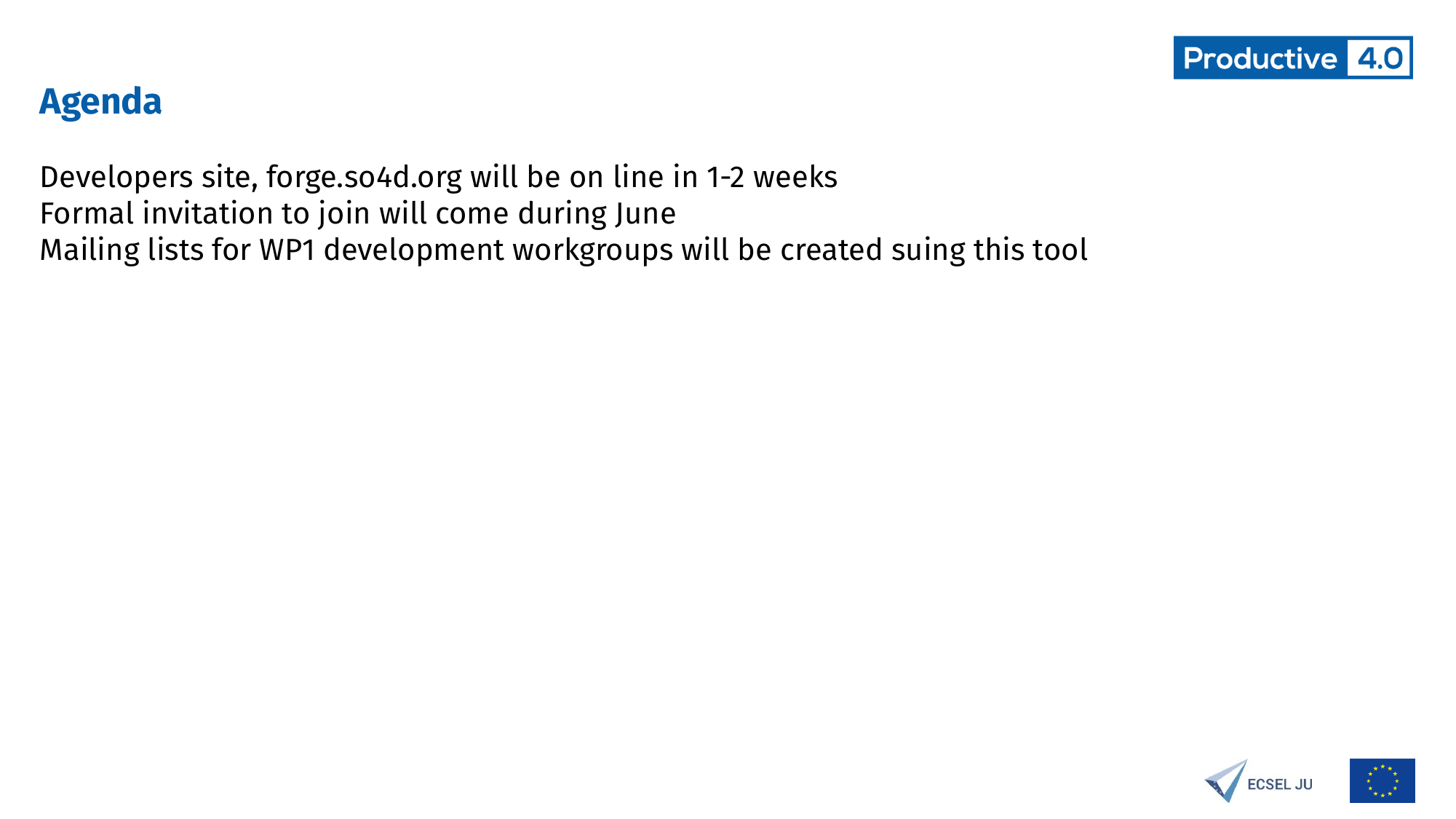

# Agenda
Developers site, forge.so4d.org will be on line in 1-2 weeks
Formal invitation to join will come during June
Mailing lists for WP1 development workgroups will be created suing this tool
4